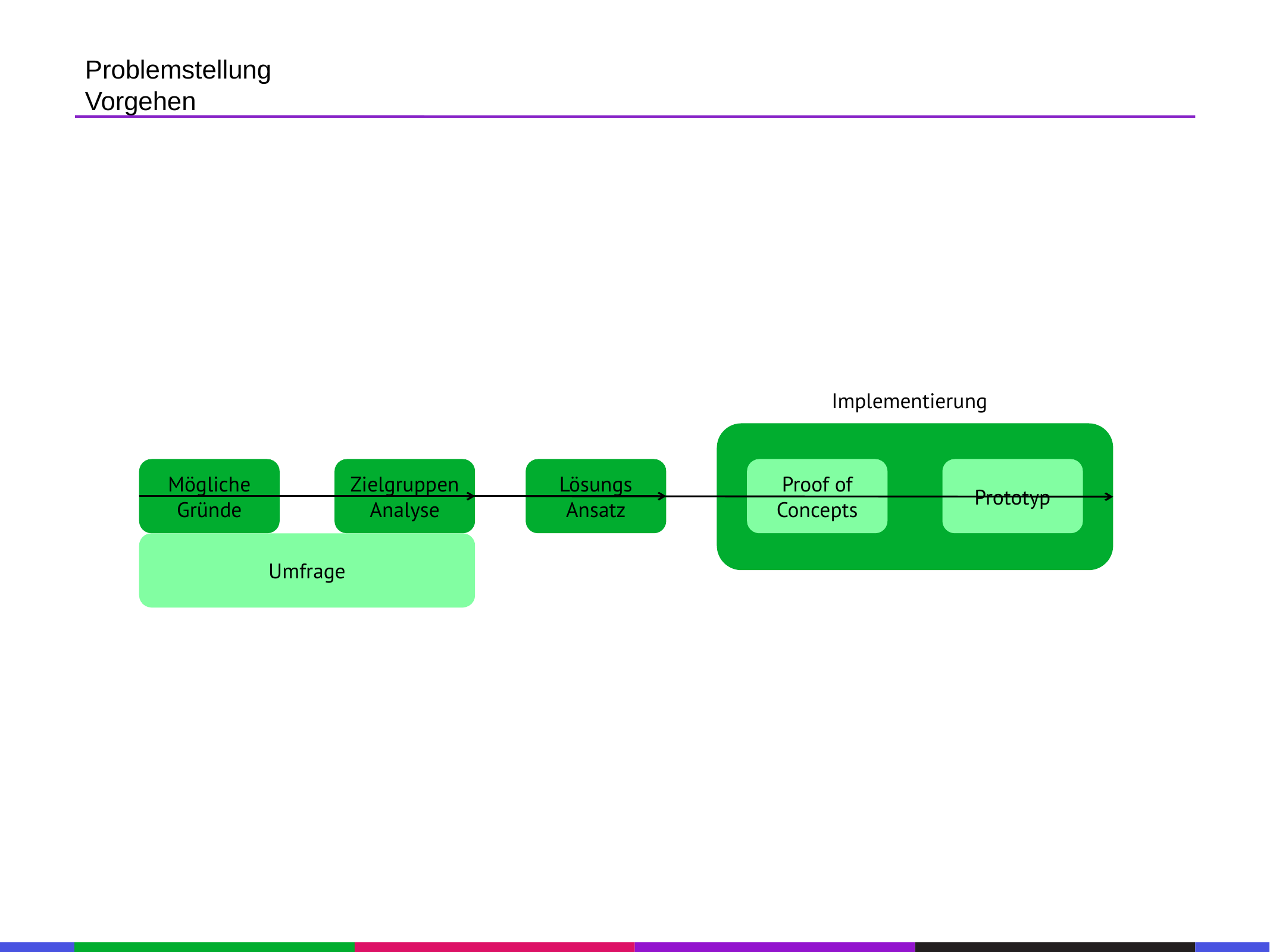

67
Problemstellung
Vorgehen
53

21
53
21
53
21
53
Implementierung
21

53
Mögliche Gründe
Zielgruppen Analyse
Lösungs
Ansatz
Proof of Concepts
Prototyp
21
Umfrage
53
21
53
21
53
21
53

133
21
133
21
133
21
133
21
133
21
133